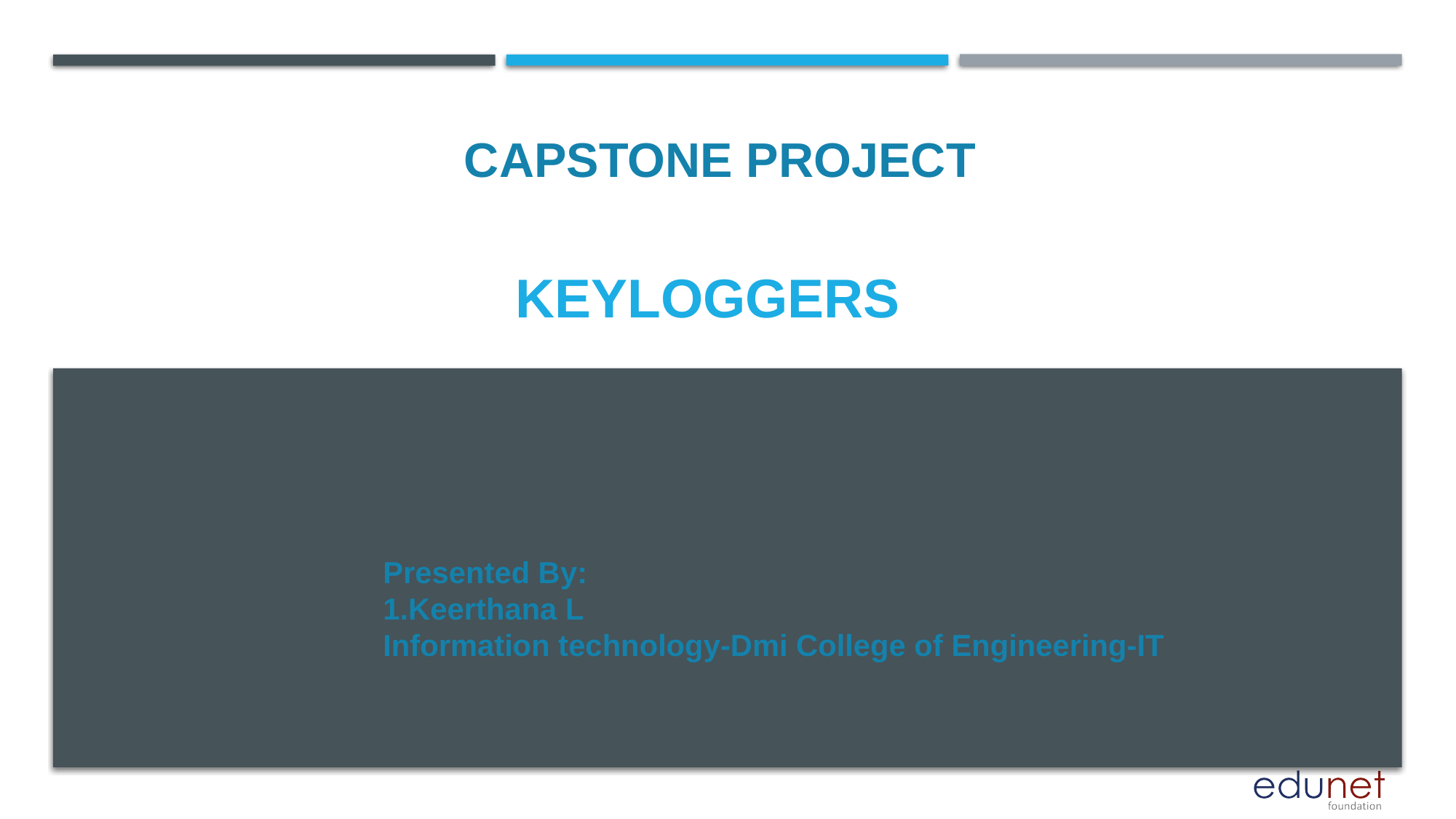

CAPSTONE PROJECT
# keyloggers
Presented By:
1.Keerthana L
Information technology-Dmi College of Engineering-IT